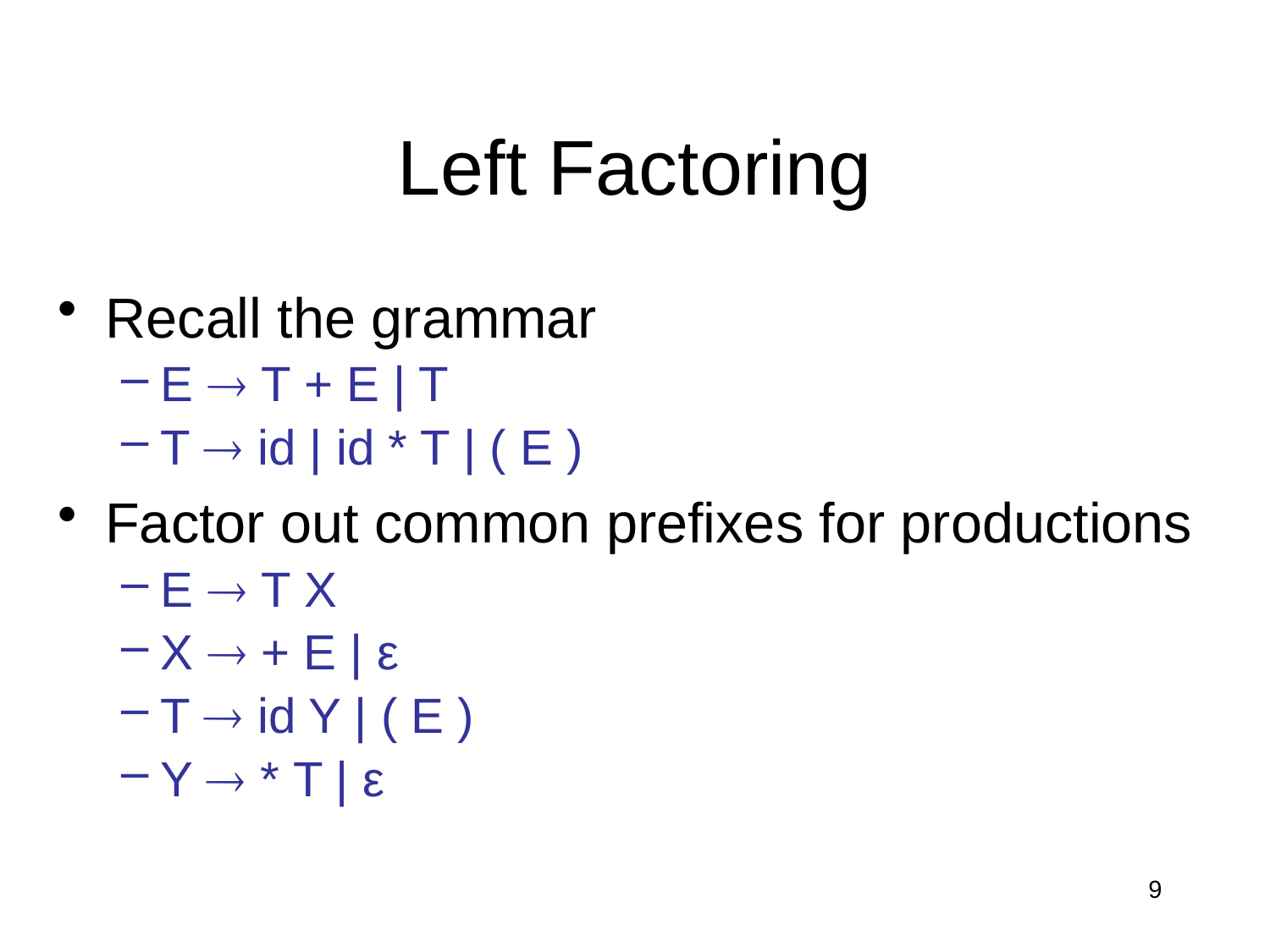

# Left Factoring
Recall the grammar
E → T + E | T
T → id | id * T | ( E )
Factor out common prefixes for productions
E → T X
X → + E | ε
T → id Y | ( E )
Y → * T | ε

9